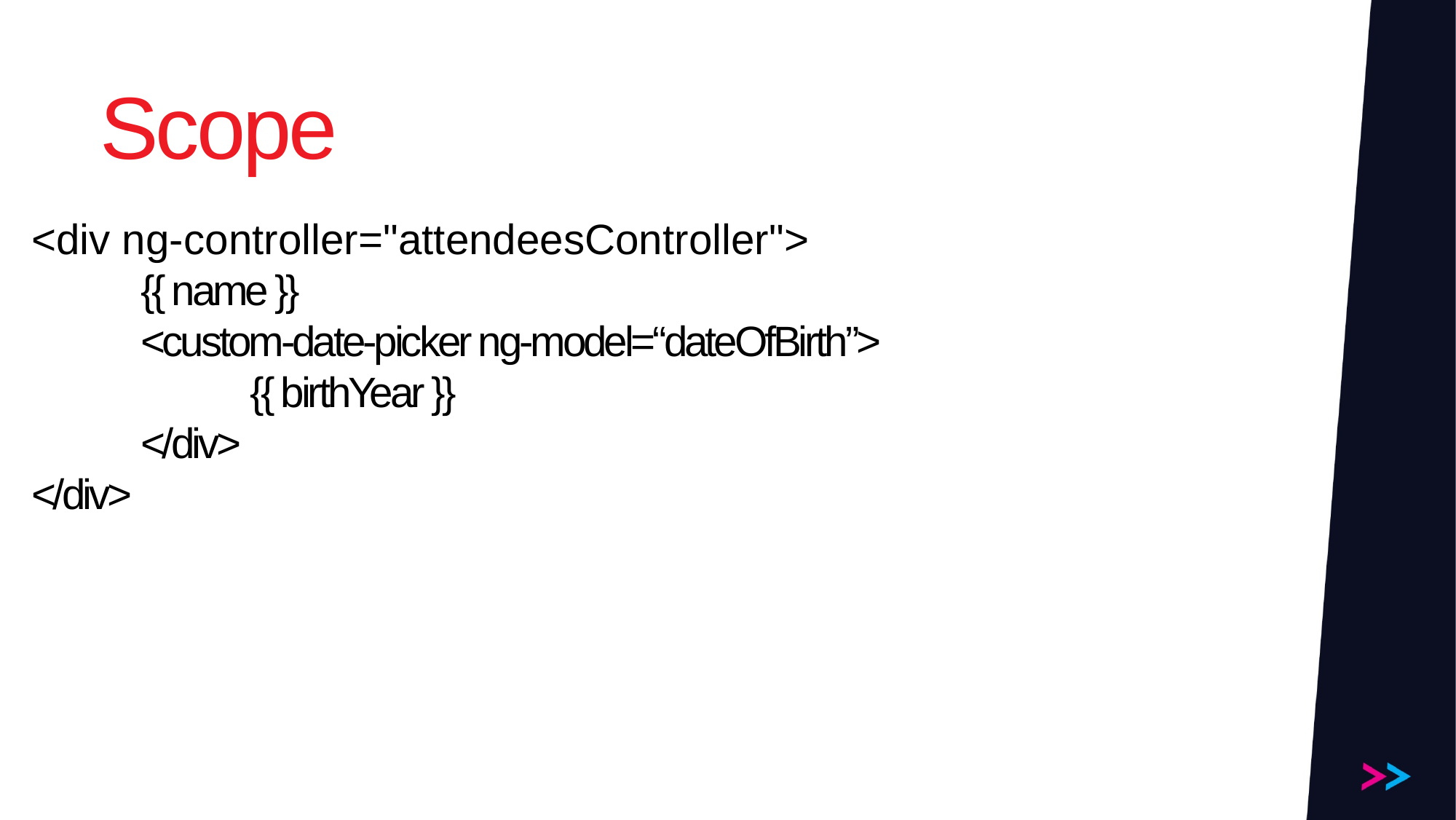

# Scope
<div ng-controller="attendeesController">
	{{ name }}
	<custom-date-picker ng-model=“dateOfBirth”>
		{{ birthYear }}
	</div>
</div>